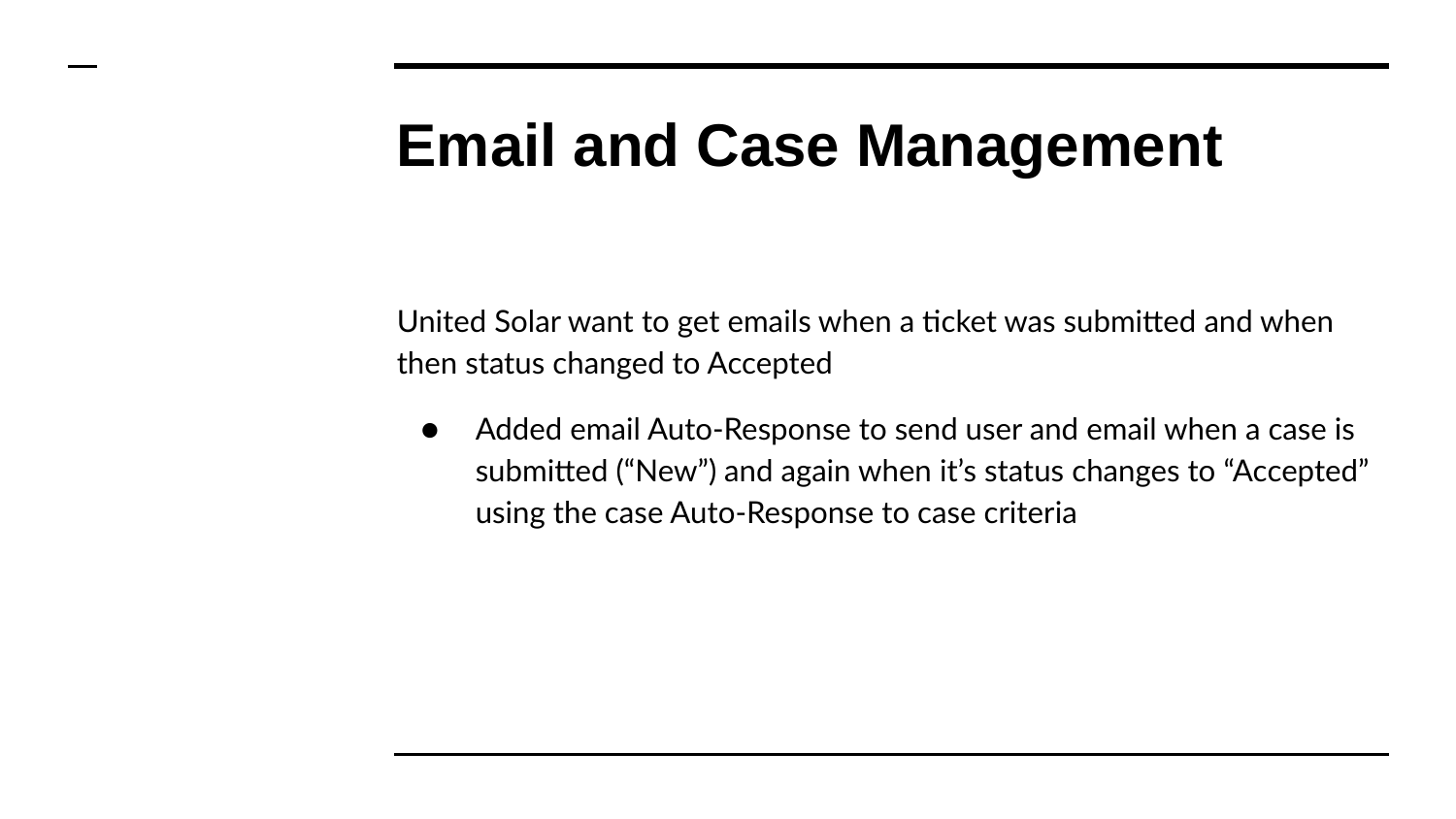

# Email and Case Management
United Solar want to get emails when a ticket was submitted and when then status changed to Accepted
Added email Auto-Response to send user and email when a case is submitted (“New”) and again when it’s status changes to “Accepted” using the case Auto-Response to case criteria